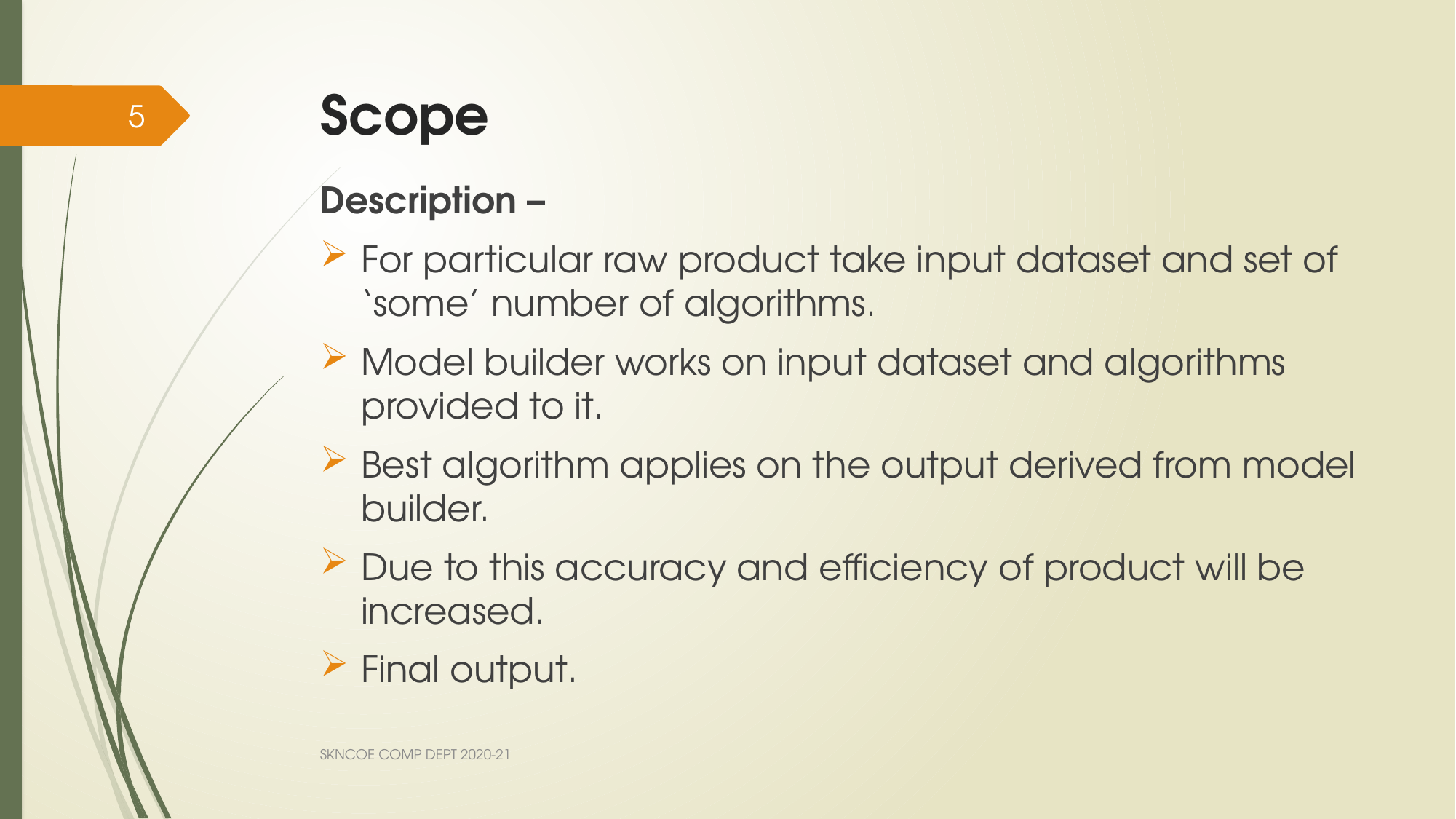

# Scope
5
Description –
For particular raw product take input dataset and set of ‘some’ number of algorithms.
Model builder works on input dataset and algorithms provided to it.
Best algorithm applies on the output derived from model builder.
Due to this accuracy and efficiency of product will be increased.
Final output.

SKNCOE COMP DEPT 2020-21